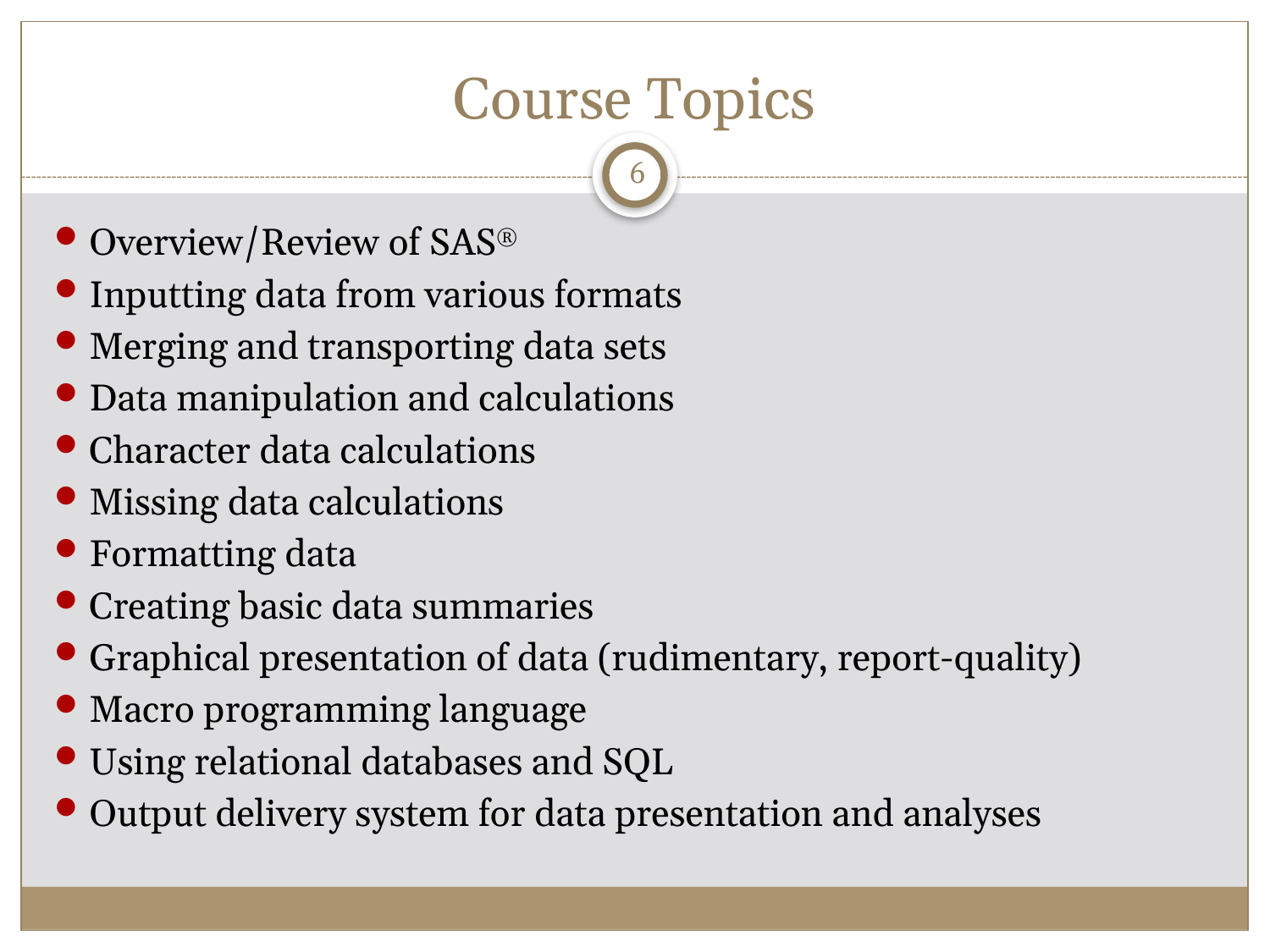

# Course Topics
6
Overview/Review of SAS®
Inputting data from various formats
Merging and transporting data sets
Data manipulation and calculations
Character data calculations
Missing data calculations
Formatting data
Creating basic data summaries
Graphical presentation of data (rudimentary, report-quality)
Macro programming language
Using relational databases and SQL
Output delivery system for data presentation and analyses